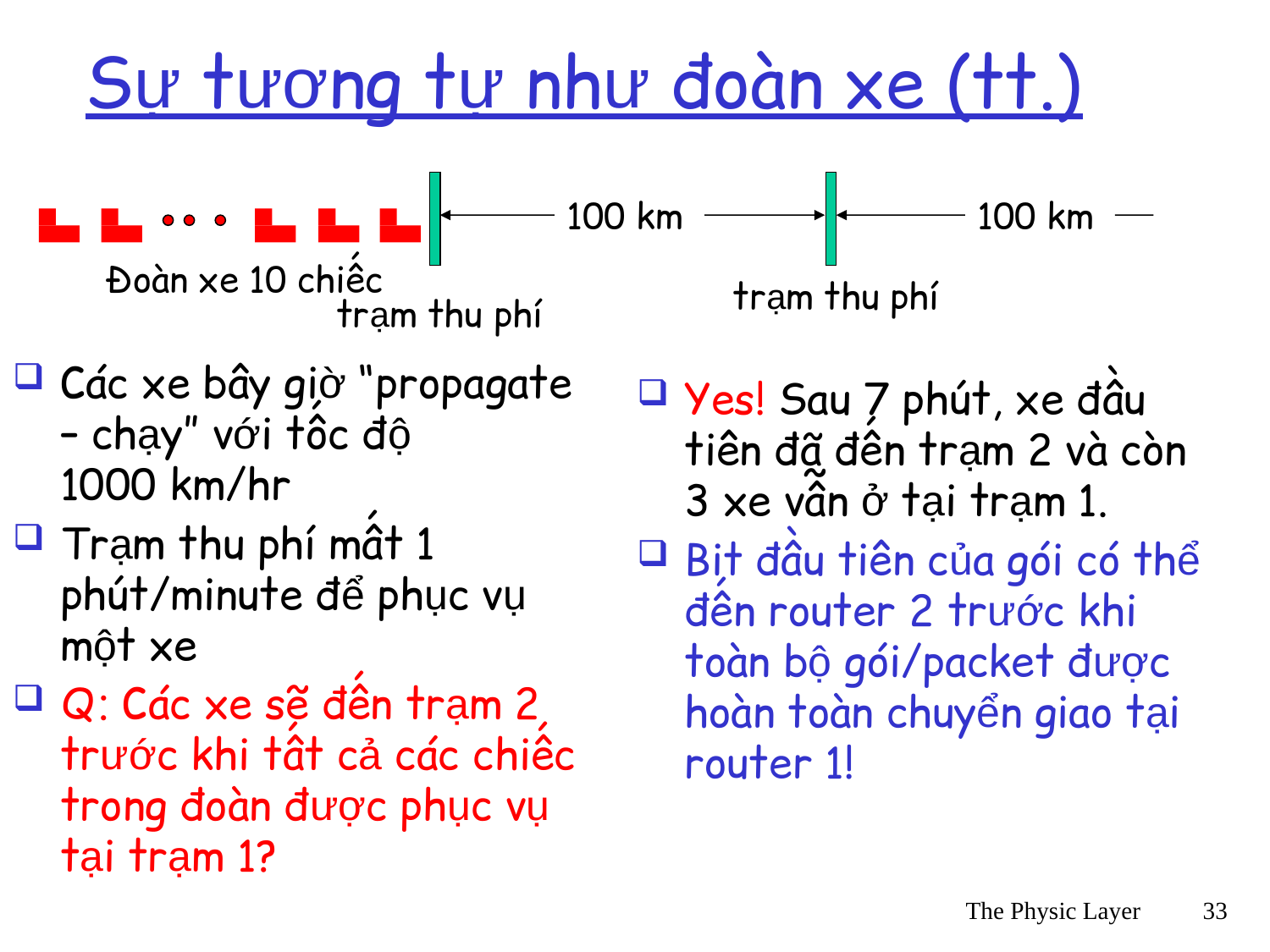

# Sự tương tự như đoàn xe (tt.)

trạm thu phí

trạm thu phí
100 km
100 km

Đoàn xe 10 chiếc
Các xe bây giờ “propagate – chạy” với tốc độ
1000 km/hr
Trạm thu phí mất 1 phút/minute để phục vụ một xe
Q: Các xe sẽ đến trạm 2 trước khi tất cả các chiếc trong đoàn được phục vụ tại trạm 1?

Yes! Sau 7 phút, xe đầu tiên đã đến trạm 2 và còn 3 xe vẫn ở tại trạm 1.
Bit đầu tiên của gói có thể đến router 2 trước khi toàn bộ gói/packet được hoàn toàn chuyển giao tại router 1!
The Physic Layer
33